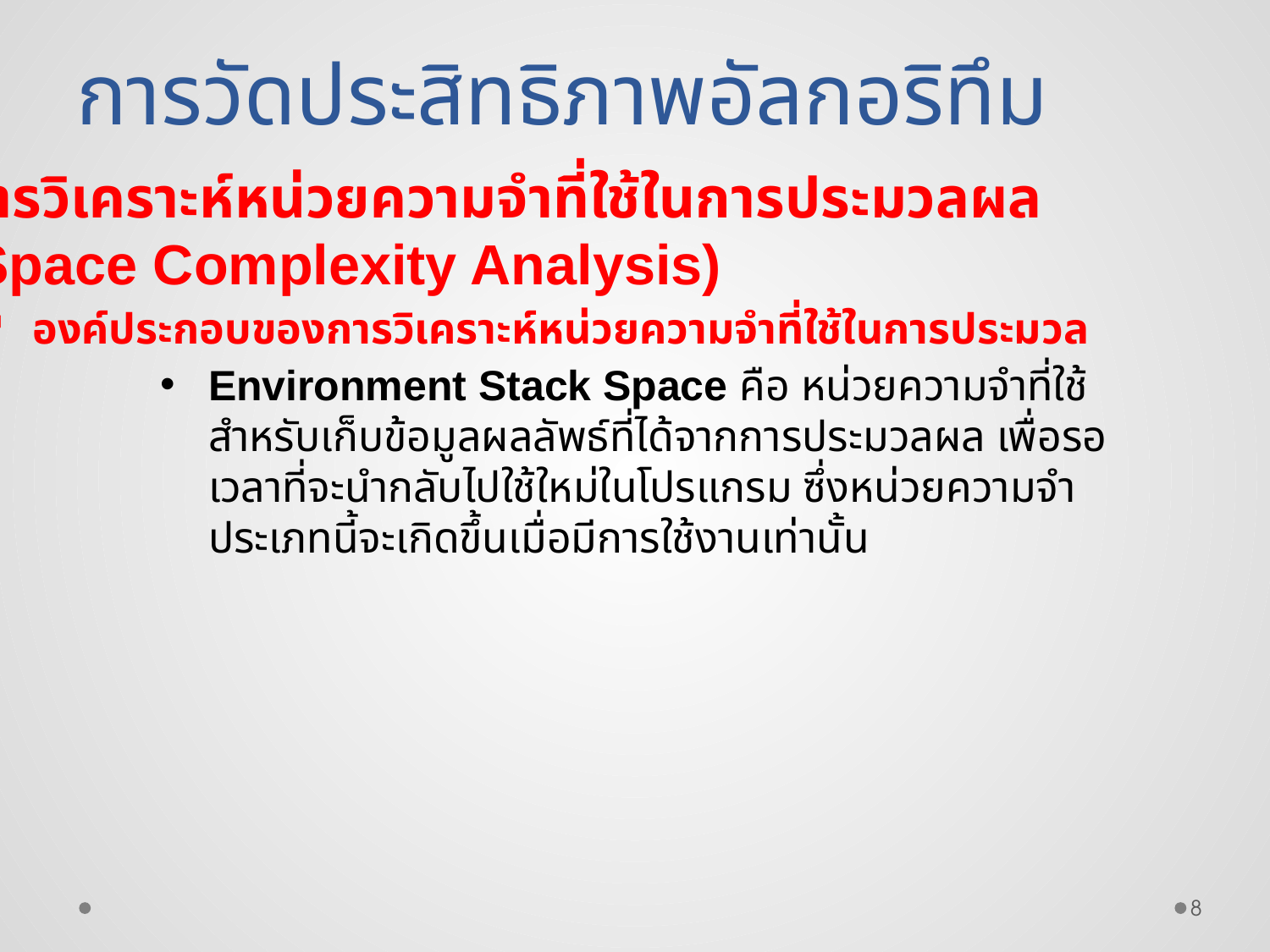

# การวัดประสิทธิภาพอัลกอริทึม
การวิเคราะห์หน่วยความจำที่ใช้ในการประมวลผล
(Space Complexity Analysis)
องค์ประกอบของการวิเคราะห์หน่วยความจำที่ใช้ในการประมวล
Environment Stack Space คือ หน่วยความจำที่ใช้สำหรับเก็บข้อมูลผลลัพธ์ที่ได้จากการประมวลผล เพื่อรอเวลาที่จะนำกลับไปใช้ใหม่ในโปรแกรม ซึ่งหน่วยความจำประเภทนี้จะเกิดขึ้นเมื่อมีการใช้งานเท่านั้น
8